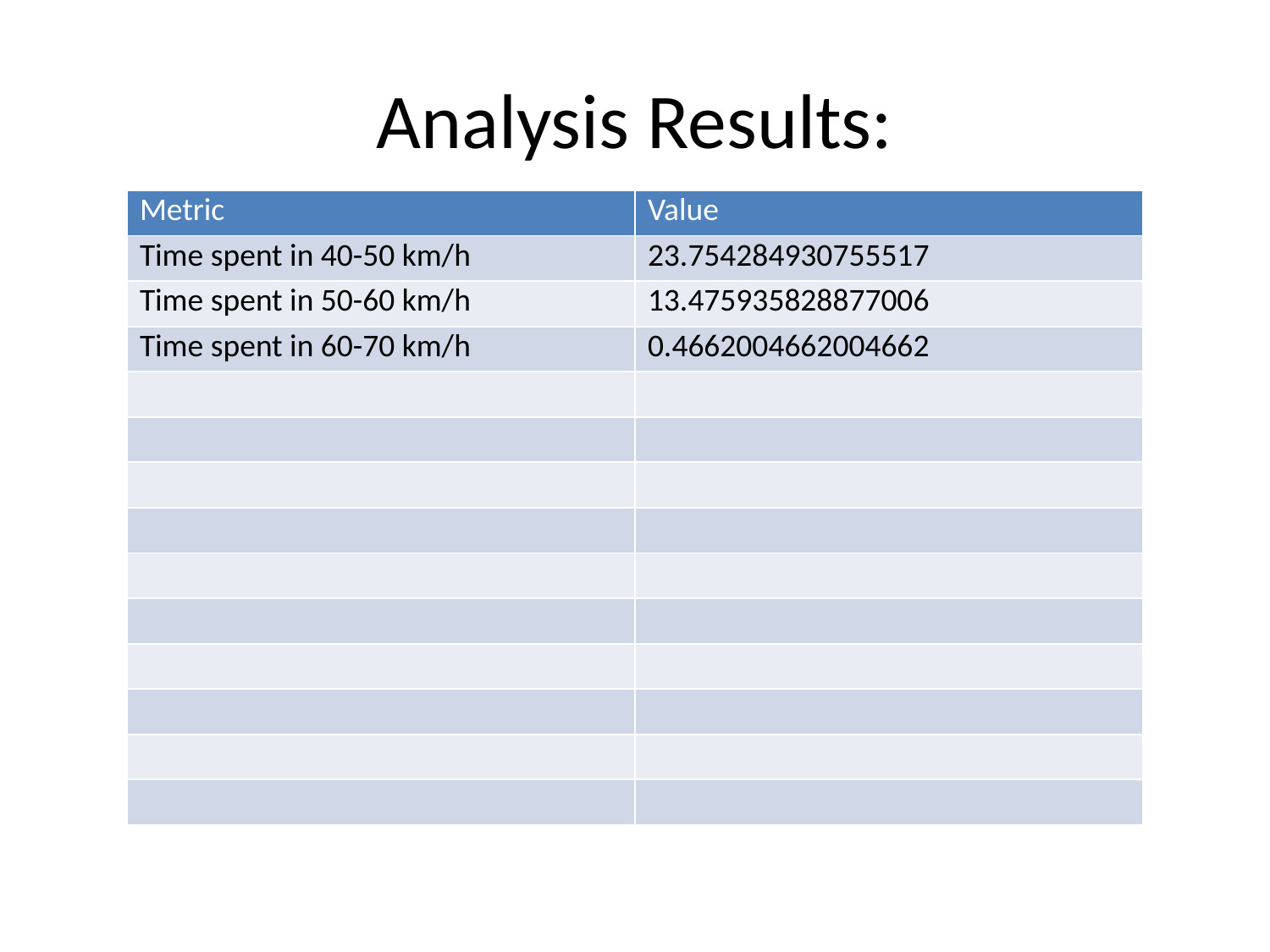

# Analysis Results:
| Metric | Value |
| --- | --- |
| Time spent in 40-50 km/h | 23.754284930755517 |
| Time spent in 50-60 km/h | 13.475935828877006 |
| Time spent in 60-70 km/h | 0.4662004662004662 |
|  |  |
|  |  |
|  |  |
|  |  |
|  |  |
|  |  |
|  |  |
|  |  |
|  |  |
|  |  |